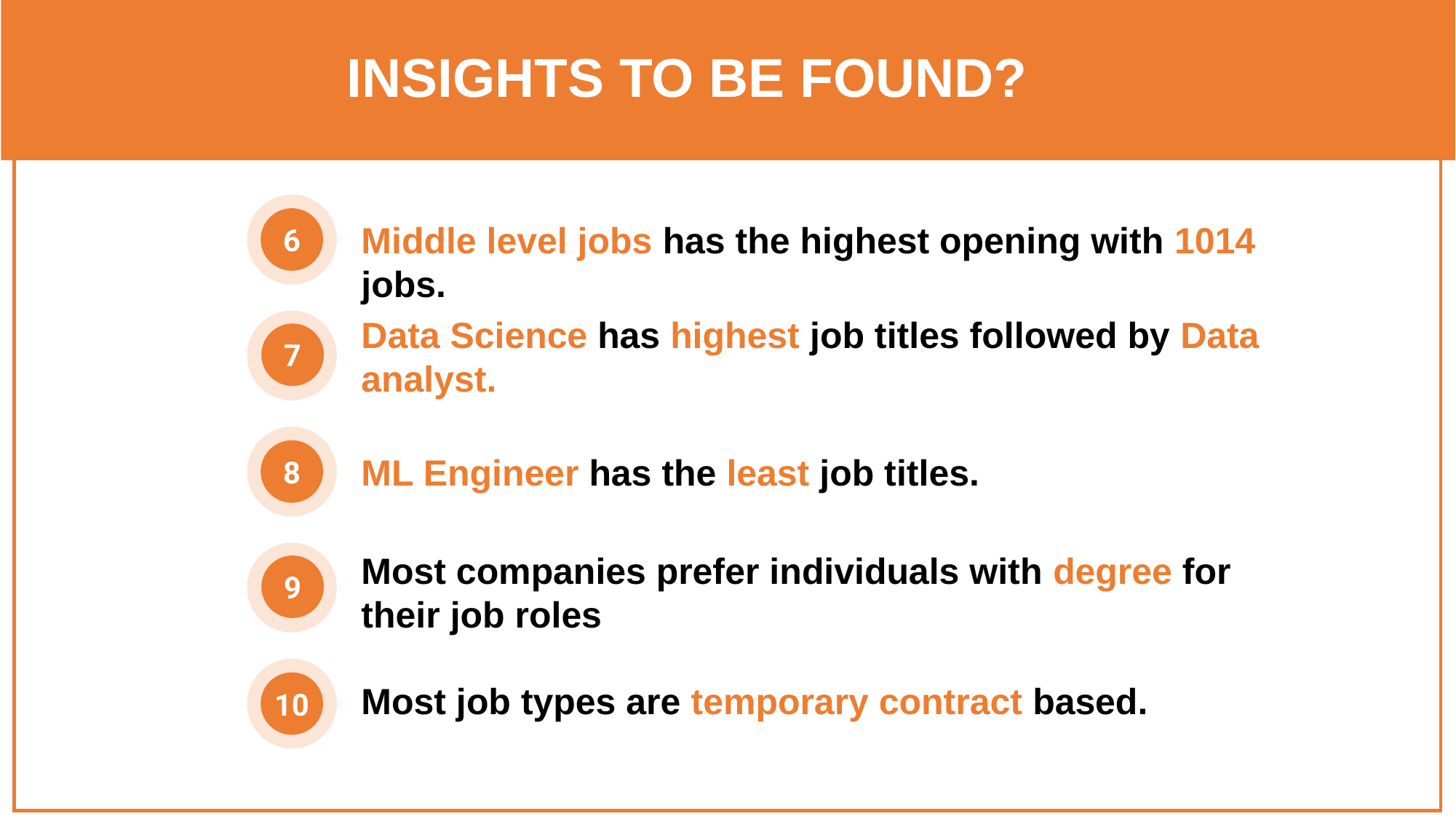

INSIGHTS TO BE FOUND?

6
Middle level jobs has the highest opening with 1014 jobs.
Data Science has highest job titles followed by Data analyst.

7

8
ML Engineer has the least job titles.

Most companies prefer individuals with degree for their job roles
9

10
Most job types are temporary contract based.